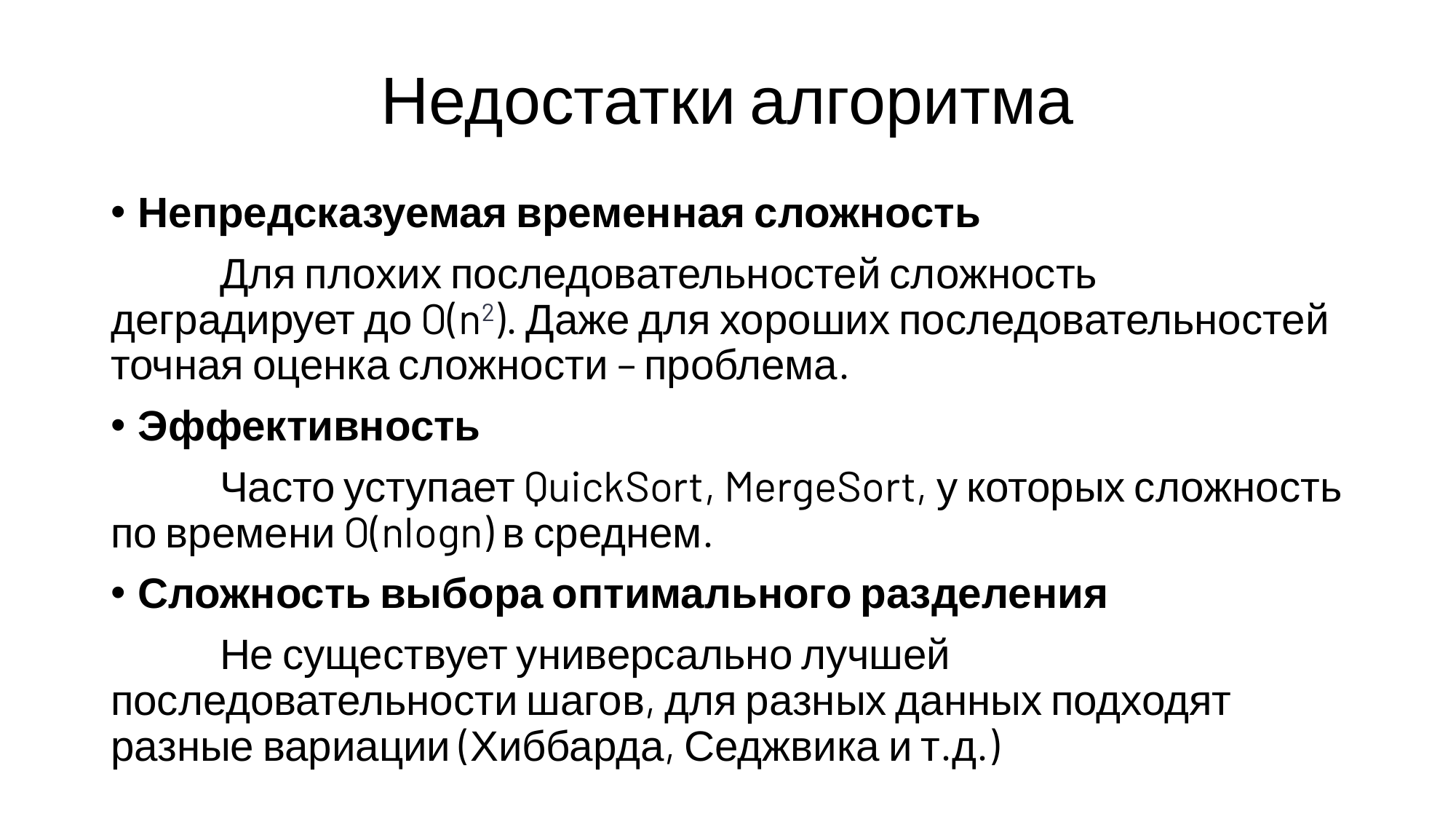

# Недостатки алгоритма
Непредсказуемая временная сложность
	Для плохих последовательностей сложность деградирует до O(n2). Даже для хороших последовательностей точная оценка сложности – проблема.
Эффективность
	Часто уступает QuickSort, MergeSort, у которых сложность по времени O(nlogn) в среднем.
Сложность выбора оптимального разделения
	Не существует универсально лучшей последовательности шагов, для разных данных подходят разные вариации (Хиббарда, Седжвика и т.д.)